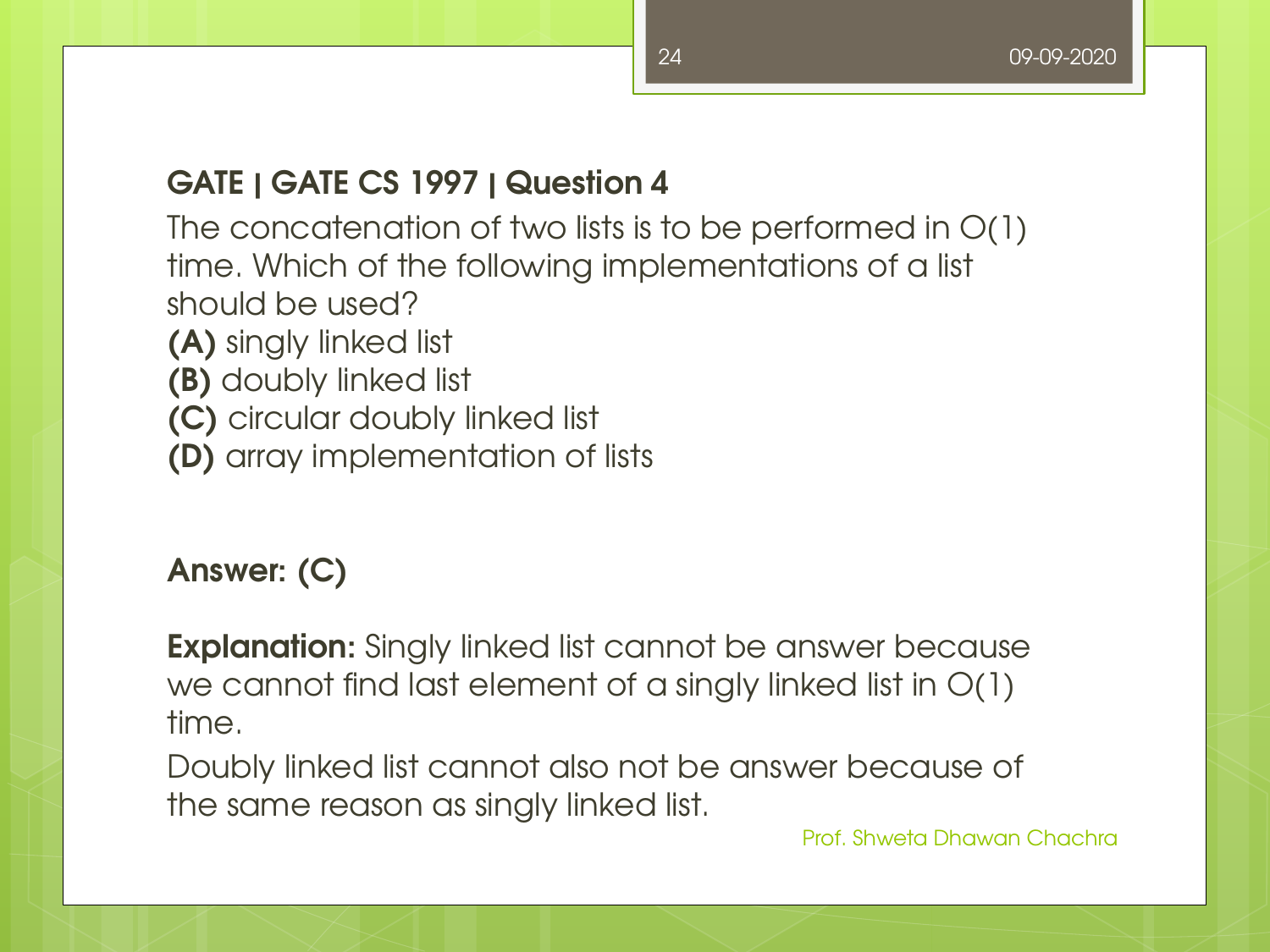

24
09-09-2020
GATE | GATE CS 1997 | Question 4
The concatenation of two lists is to be performed in O(1) time. Which of the following implementations of a list should be used?
(A) singly linked list
(B) doubly linked list
(C) circular doubly linked list
(D) array implementation of lists
Answer: (C)
Explanation: Singly linked list cannot be answer because we cannot find last element of a singly linked list in O(1) time.
Doubly linked list cannot also not be answer because of the same reason as singly linked list.

Prof. Shweta Dhawan Chachra